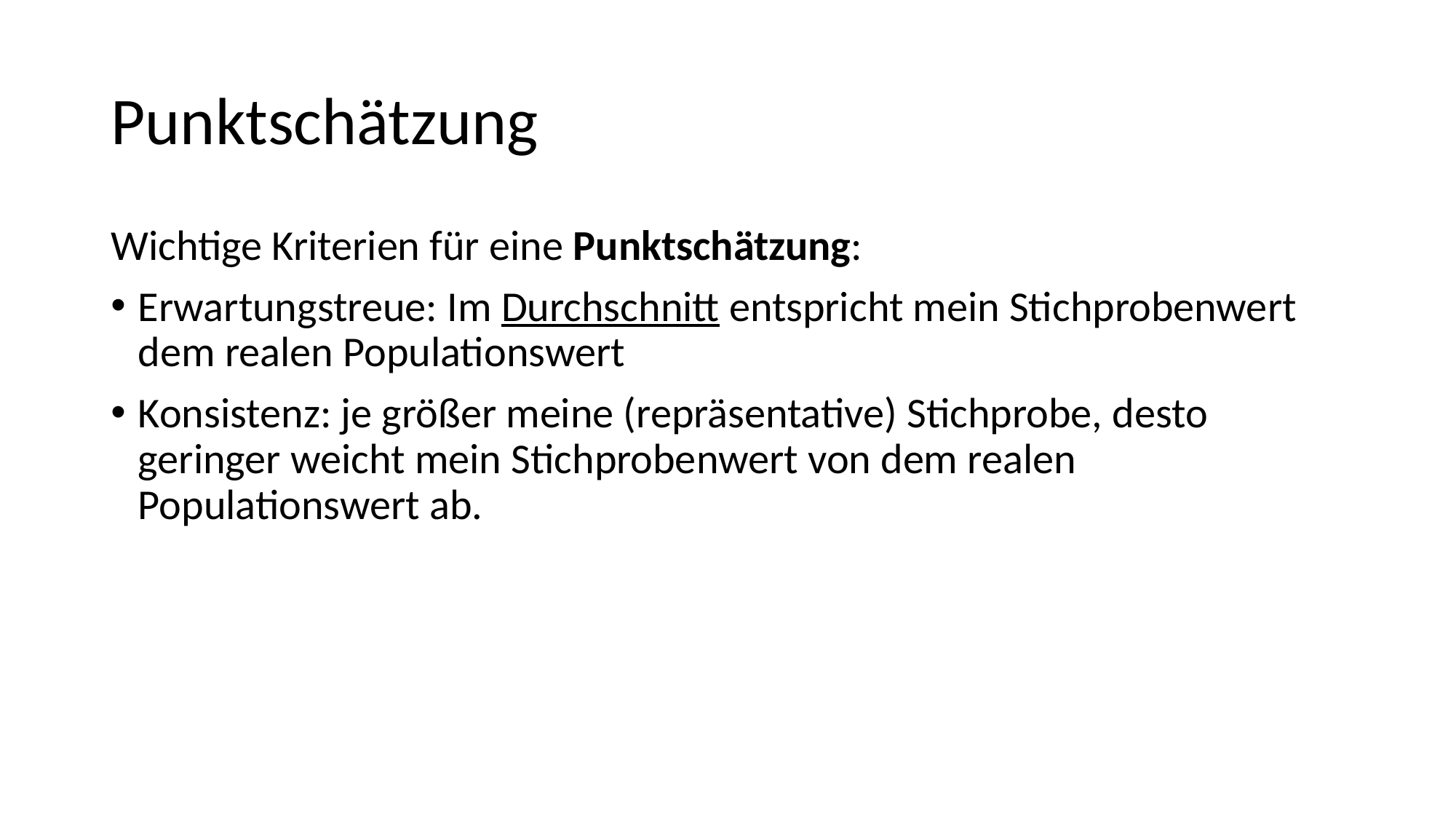

# Punktschätzung
Wichtige Kriterien für eine Punktschätzung:
Erwartungstreue: Im Durchschnitt entspricht mein Stichprobenwert dem realen Populationswert
Konsistenz: je größer meine (repräsentative) Stichprobe, desto geringer weicht mein Stichprobenwert von dem realen Populationswert ab.